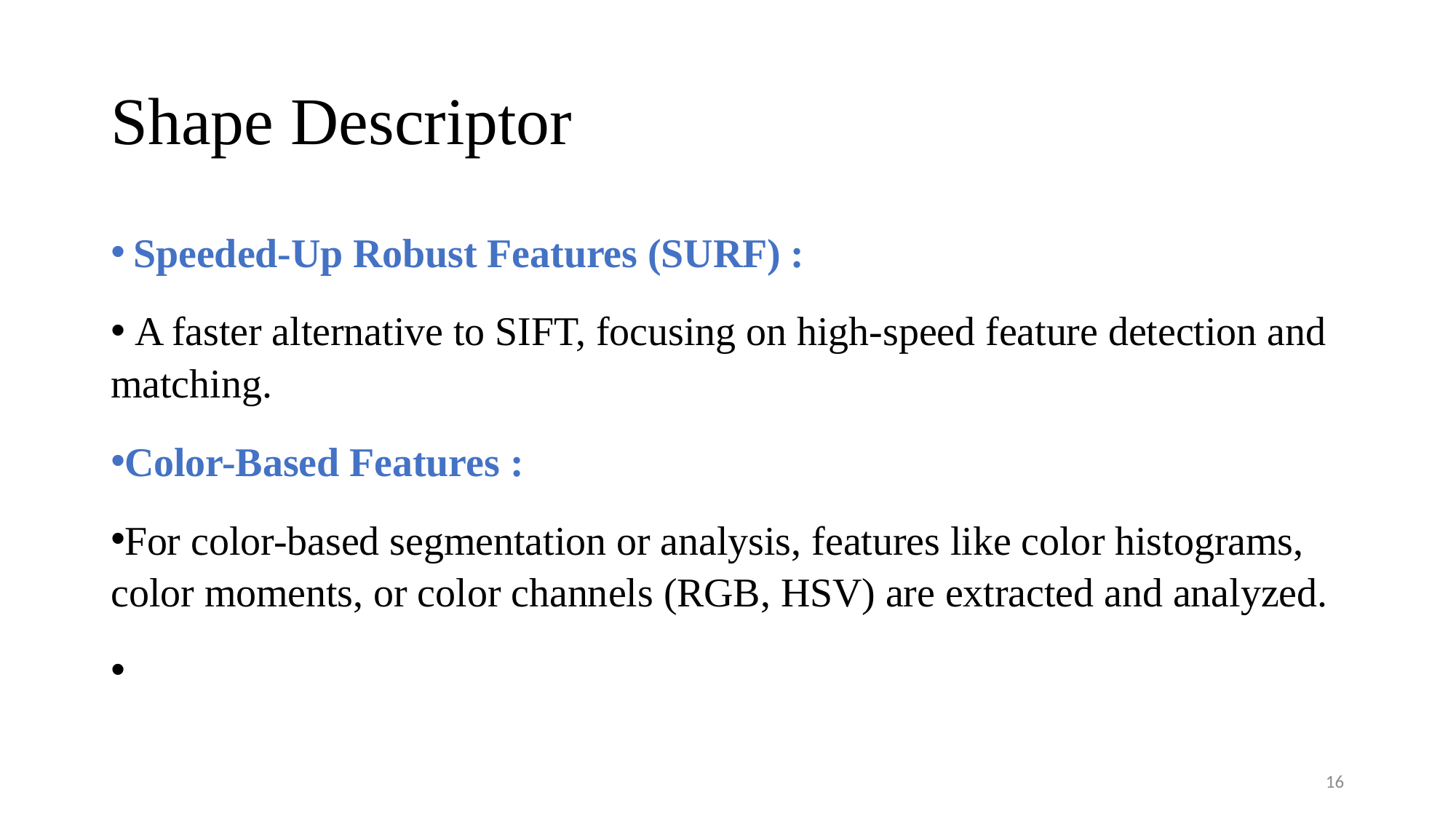

# Shape Descriptor
 Speeded-Up Robust Features (SURF) :
 A faster alternative to SIFT, focusing on high-speed feature detection and matching.
Color-Based Features :
For color-based segmentation or analysis, features like color histograms, color moments, or color channels (RGB, HSV) are extracted and analyzed.

16